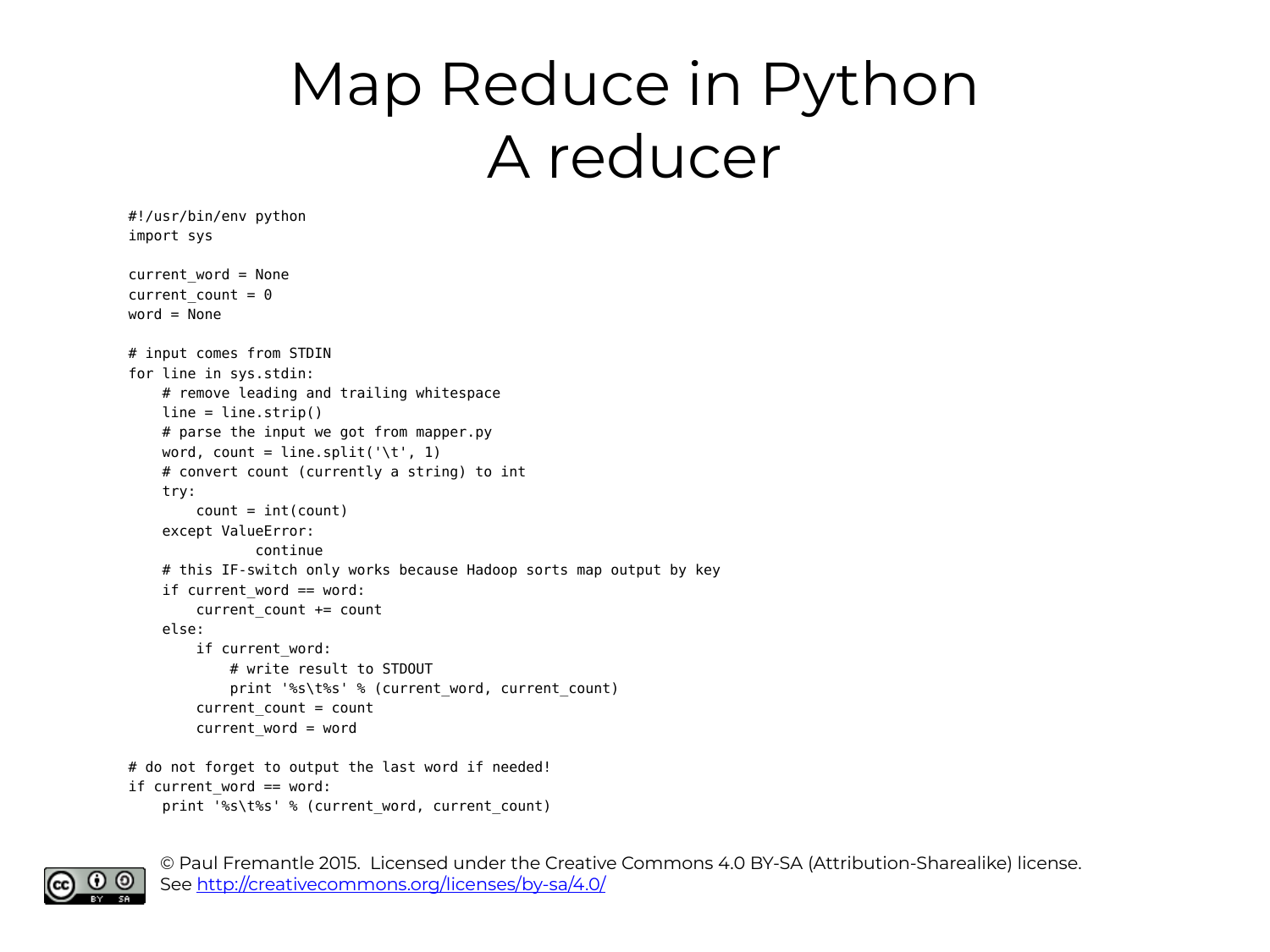

# Map Reduce in Python A reducer
#!/usr/bin/env python
import sys

current_word = None
current_count = 0
word = None

# input comes from STDIN
for line in sys.stdin:
    # remove leading and trailing whitespace
    line = line.strip()
    # parse the input we got from mapper.py
    word, count = line.split('\t', 1)
    # convert count (currently a string) to int
    try:
        count = int(count)
    except ValueError:
	continue
    # this IF-switch only works because Hadoop sorts map output by key
    if current_word == word:
        current_count += count
    else:
        if current_word:
            # write result to STDOUT
            print '%s\t%s' % (current_word, current_count)
        current_count = count
        current_word = word

# do not forget to output the last word if needed!
if current_word == word:
    print '%s\t%s' % (current_word, current_count)